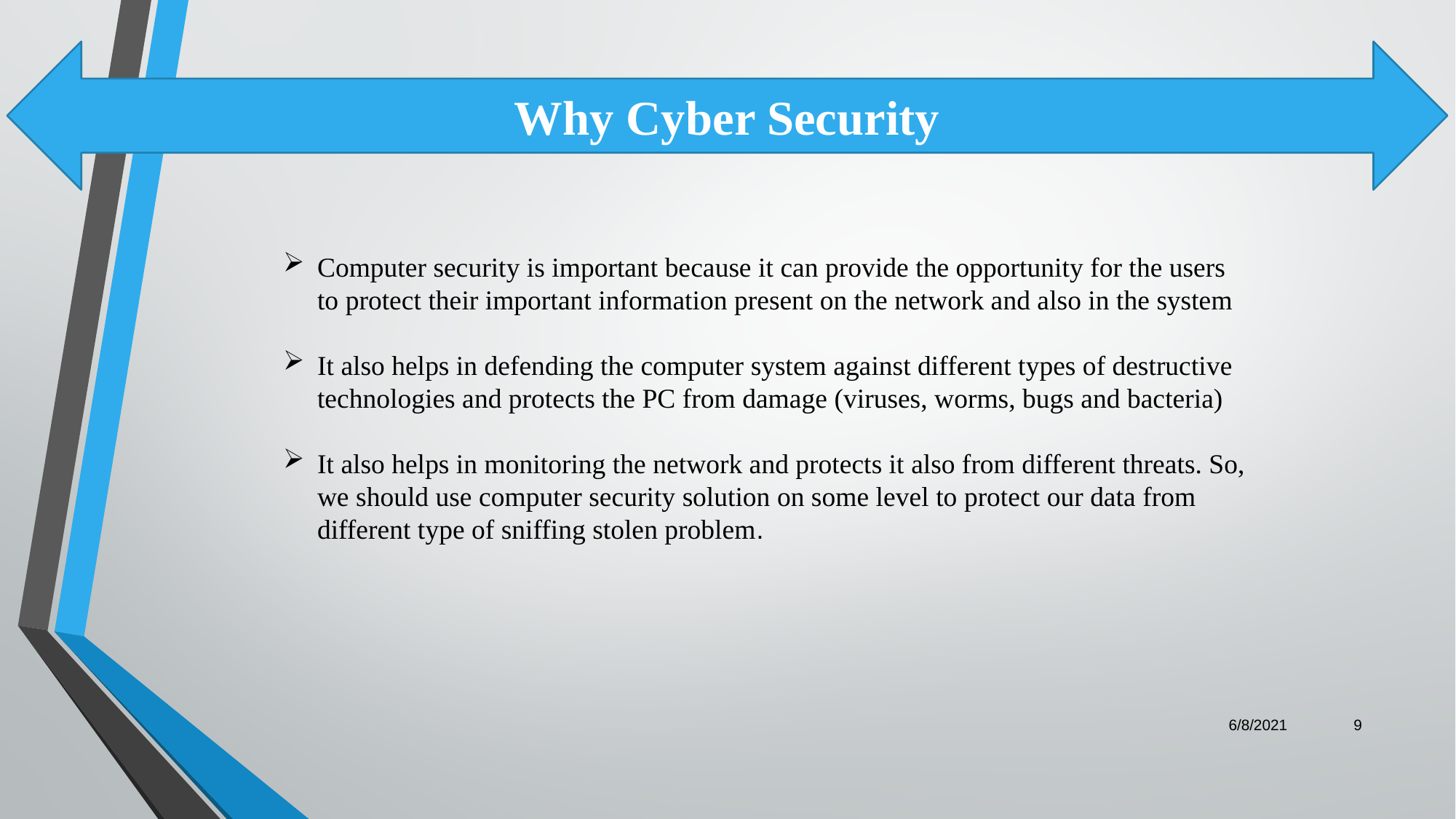

Why Cyber Security
Computer security is important because it can provide the opportunity for the users to protect their important information present on the network and also in the system

It also helps in defending the computer system against different types of destructive technologies and protects the PC from damage (viruses, worms, bugs and bacteria)

It also helps in monitoring the network and protects it also from different threats. So, we should use computer security solution on some level to protect our data from different type of sniffing stolen problem.
6/8/2021
9